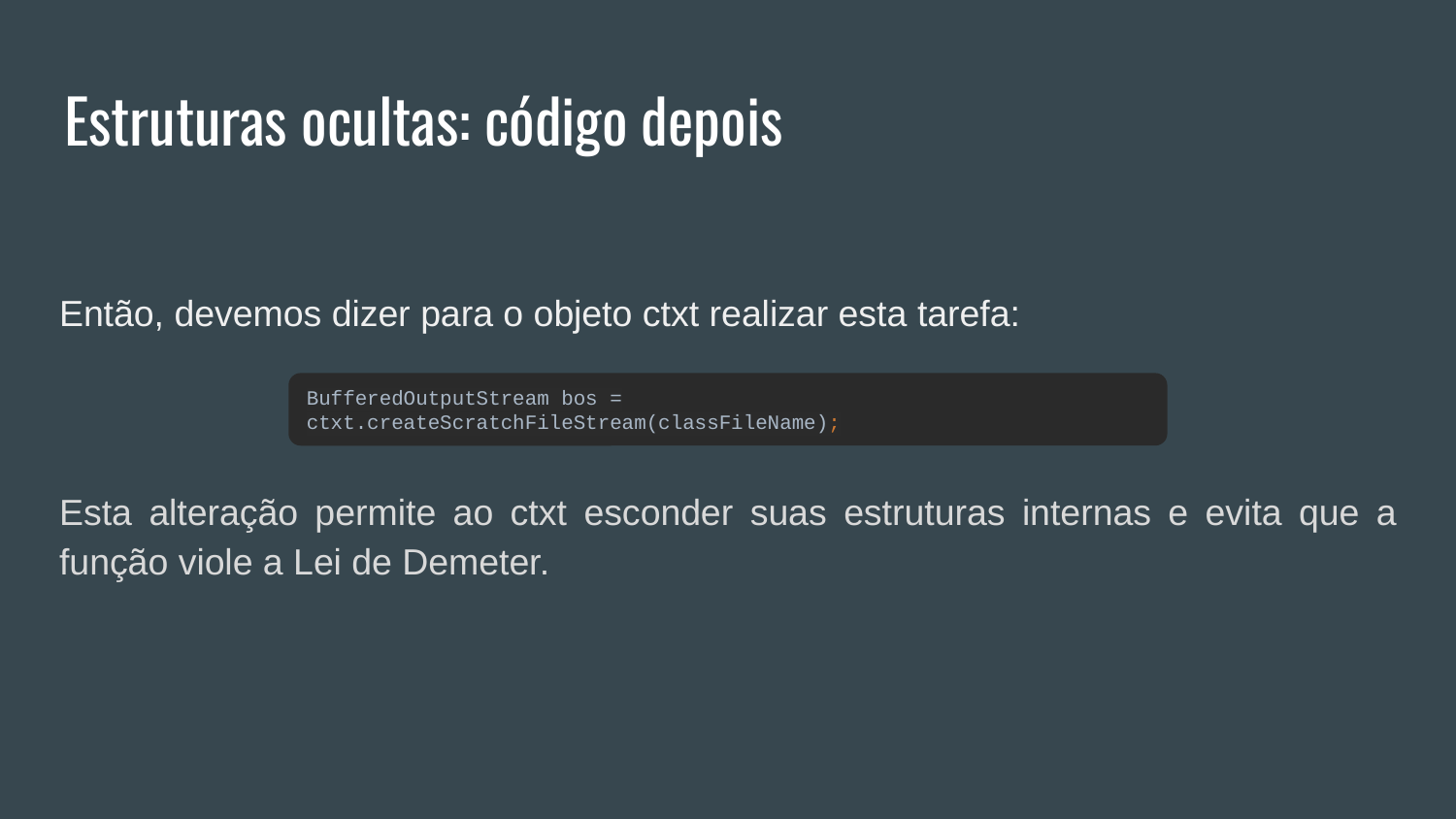

# Estruturas ocultas: código depois
Então, devemos dizer para o objeto ctxt realizar esta tarefa:
BufferedOutputStream bos = ctxt.createScratchFileStream(classFileName);
Esta alteração permite ao ctxt esconder suas estruturas internas e evita que a função viole a Lei de Demeter.